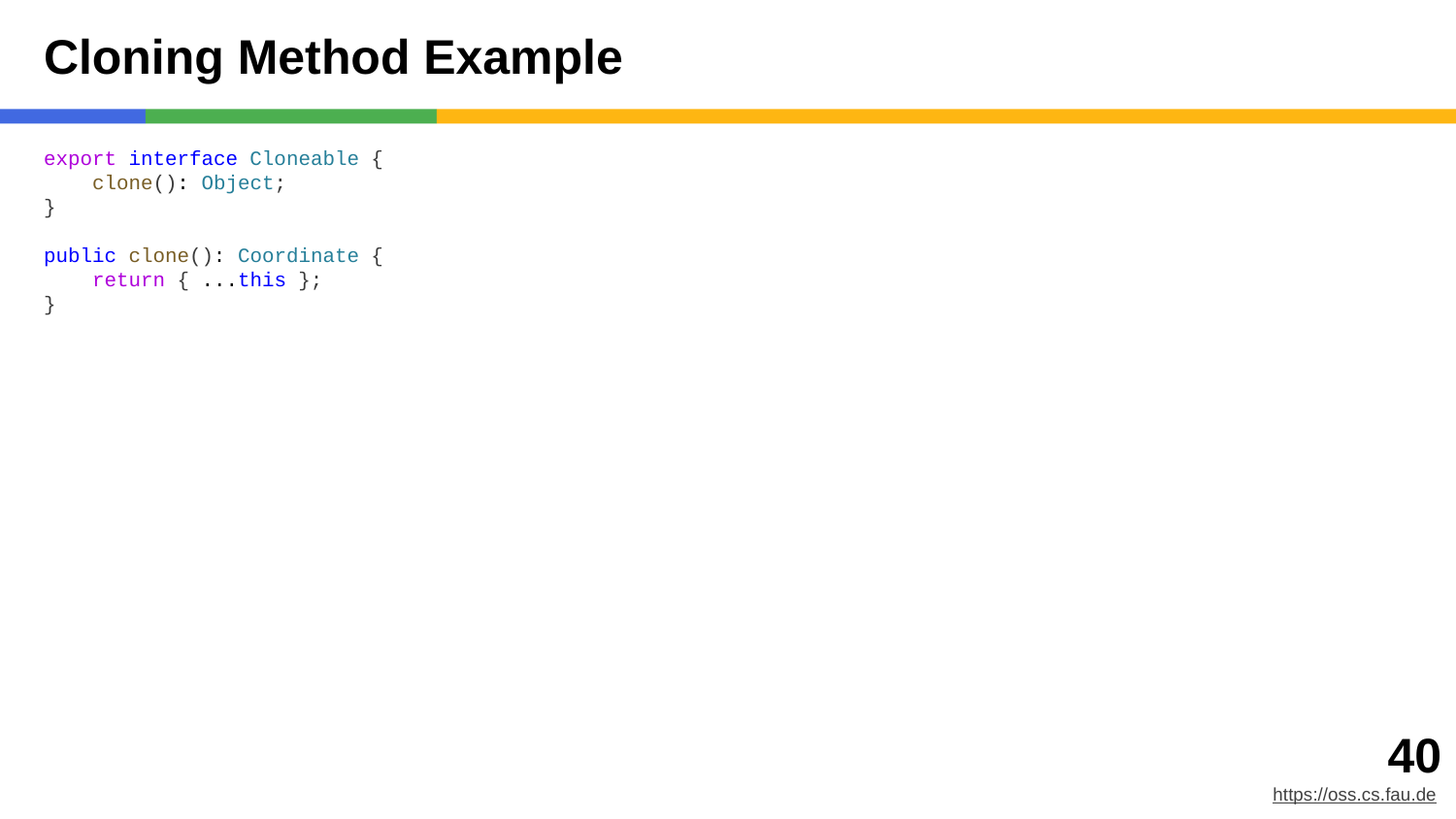

# Cloning Method Example
export interface Cloneable {
    clone(): Object;
}

public clone(): Coordinate {
    return { ...this };
}

40
https://oss.cs.fau.de